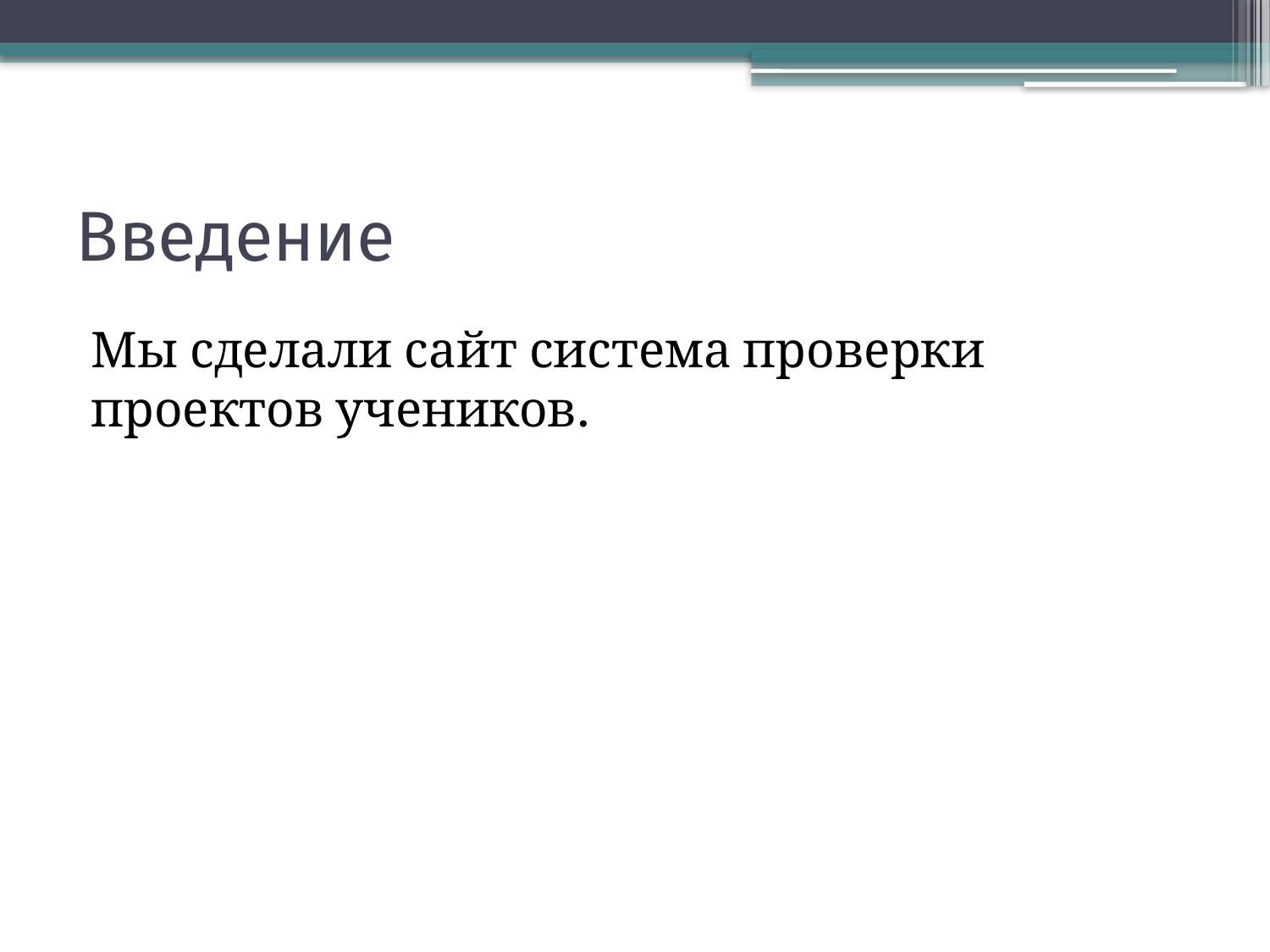

# Введение
Мы сделали сайт система проверки проектов учеников.